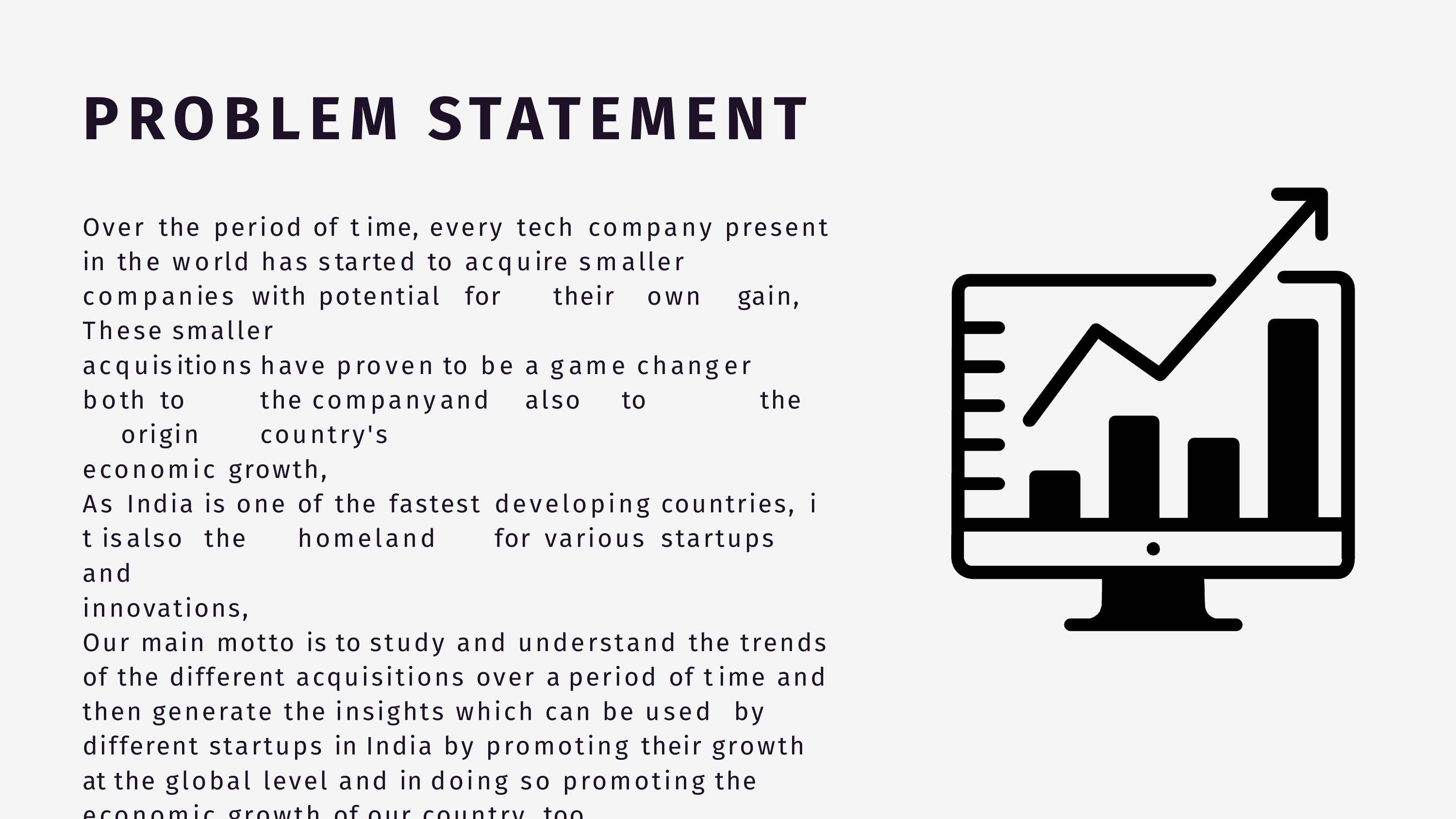

# PROBLEM STATEMENT

Over	the	period	of	t ime,	every	tech	company	present
in	the	world	has	started	to	acquire	smaller	companies  with	potential	for	their	own	gain,	These	smaller
acquisitions	have	proven		to		be	a	game	changer	both  to	the	company	and	also	to	the		origin	country's
economic	growth,
As	India	is	one	of	the		fastest	developing	countries,	i t  is	also	the	homeland	for	various	startups		and
innovations,
Our main motto is to study and understand the trends  of the different acquisitions over a period of t ime and  then generate the insights which can be used by
different startups in India by promoting their growth  at the global level and in doing so promoting the
economic growth of our country too.